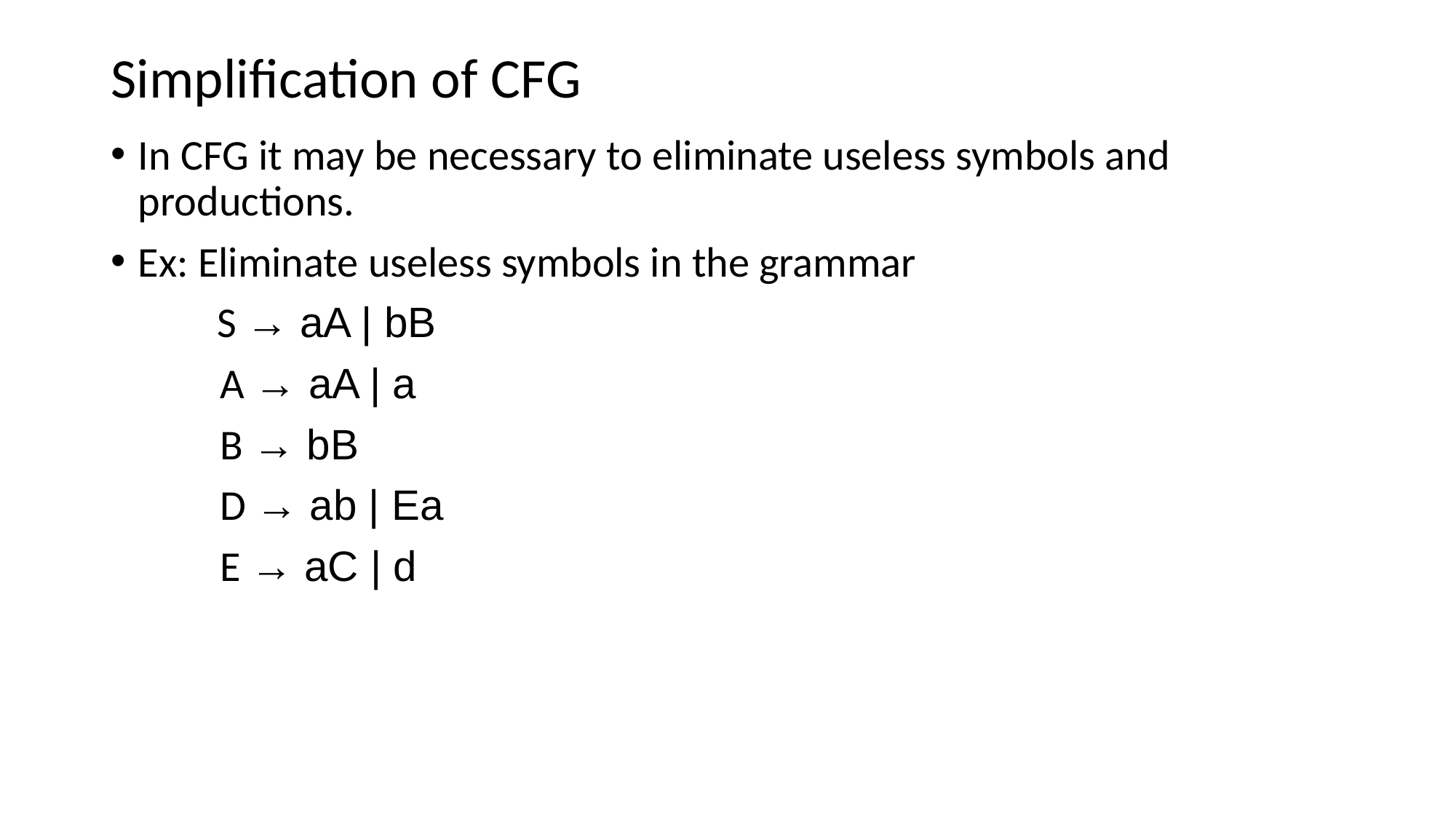

# Simplification of CFG
In CFG it may be necessary to eliminate useless symbols and productions.
Ex: Eliminate useless symbols in the grammar
           S → aA | bB
	A → aA | a
	B → bB
	D → ab | Ea
	E → aC | d